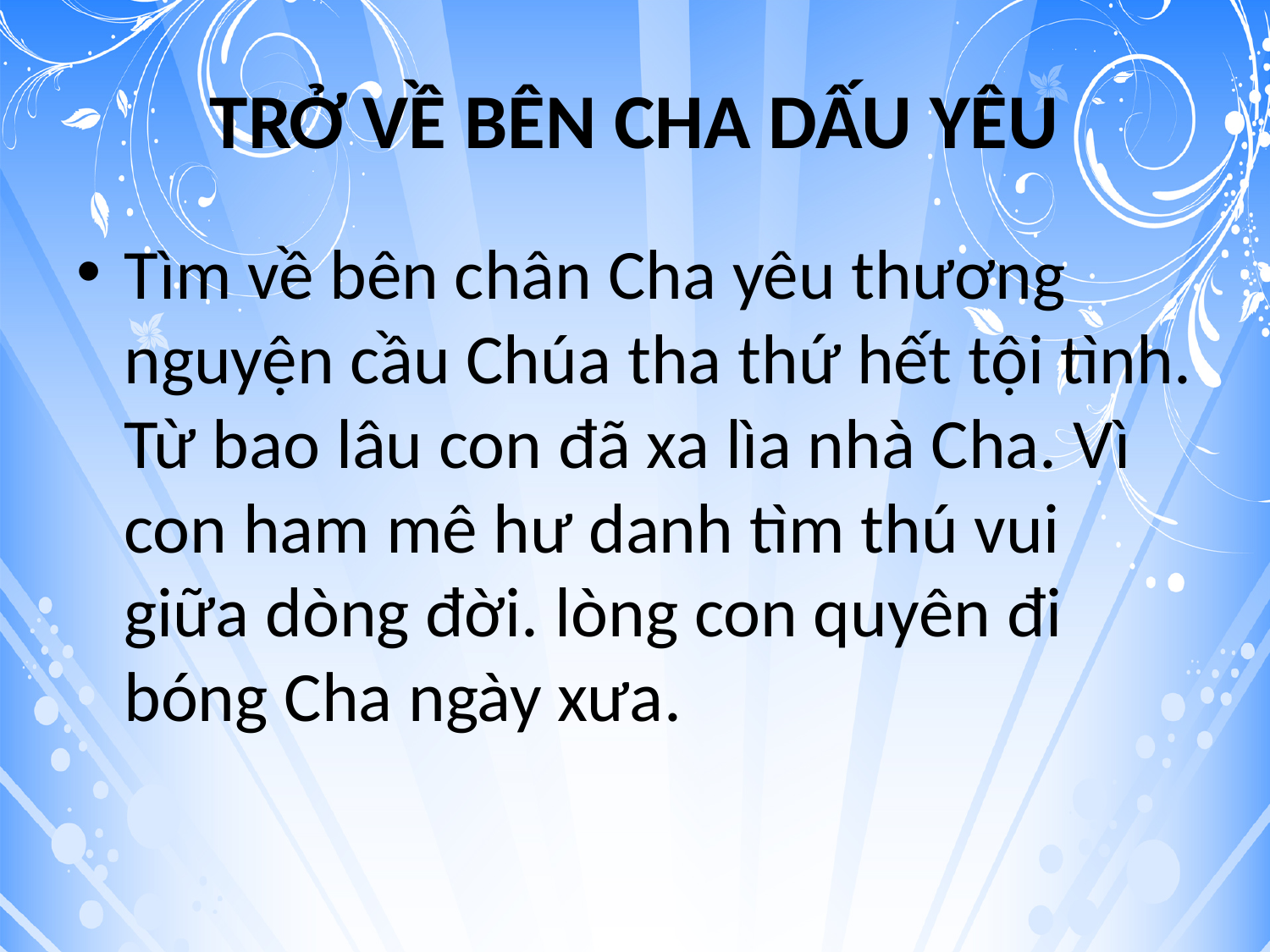

# TRỞ VỀ BÊN CHA DẤU YÊU
Tìm về bên chân Cha yêu thương nguyện cầu Chúa tha thứ hết tội tình. Từ bao lâu con đã xa lìa nhà Cha. Vì con ham mê hư danh tìm thú vui giữa dòng đời. lòng con quyên đi bóng Cha ngày xưa.